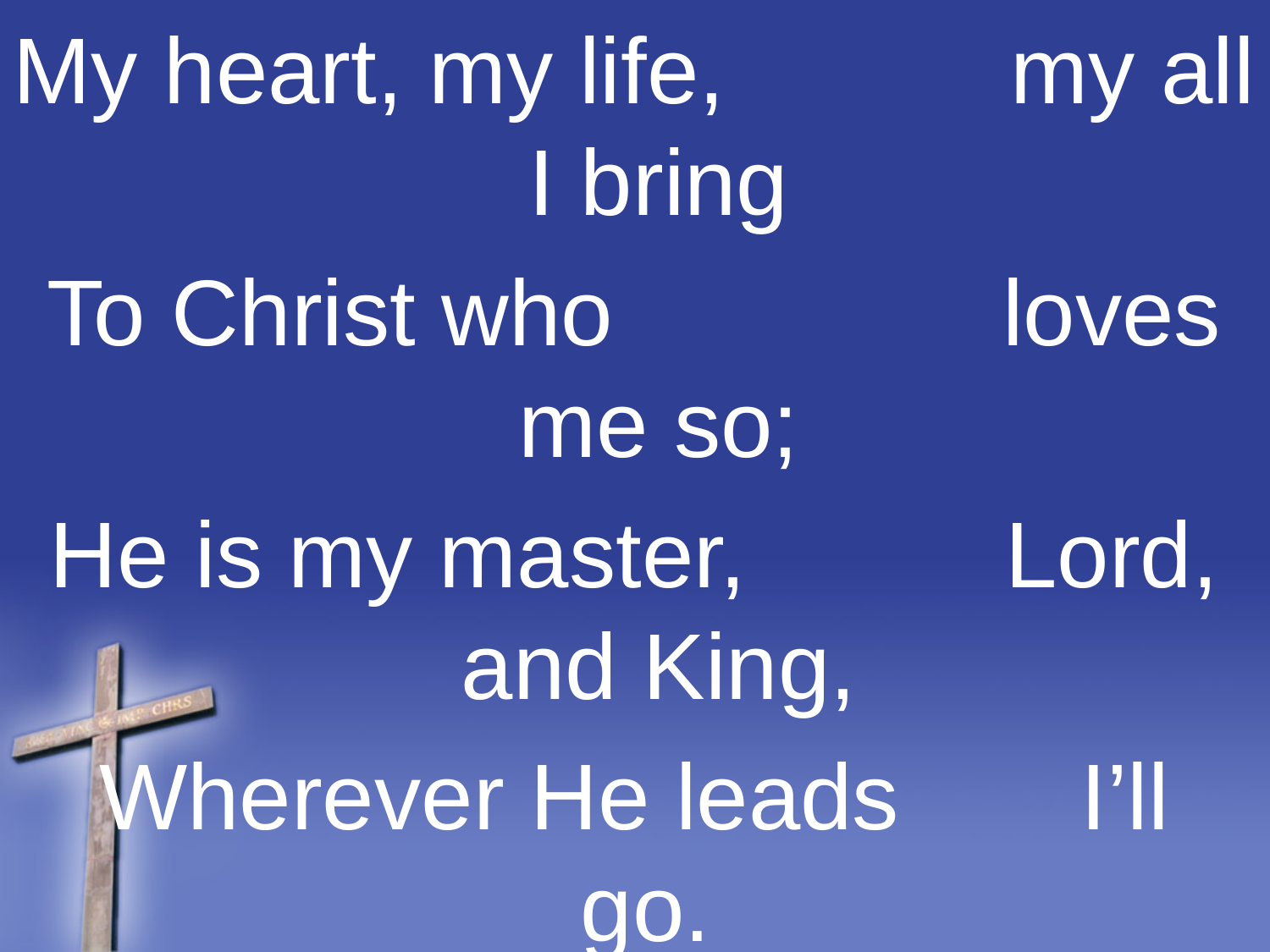

My heart, my life,           my all I bring
To Christ who               loves me so;
He is my master,          Lord, and King,
Wherever He leads       I’ll go.